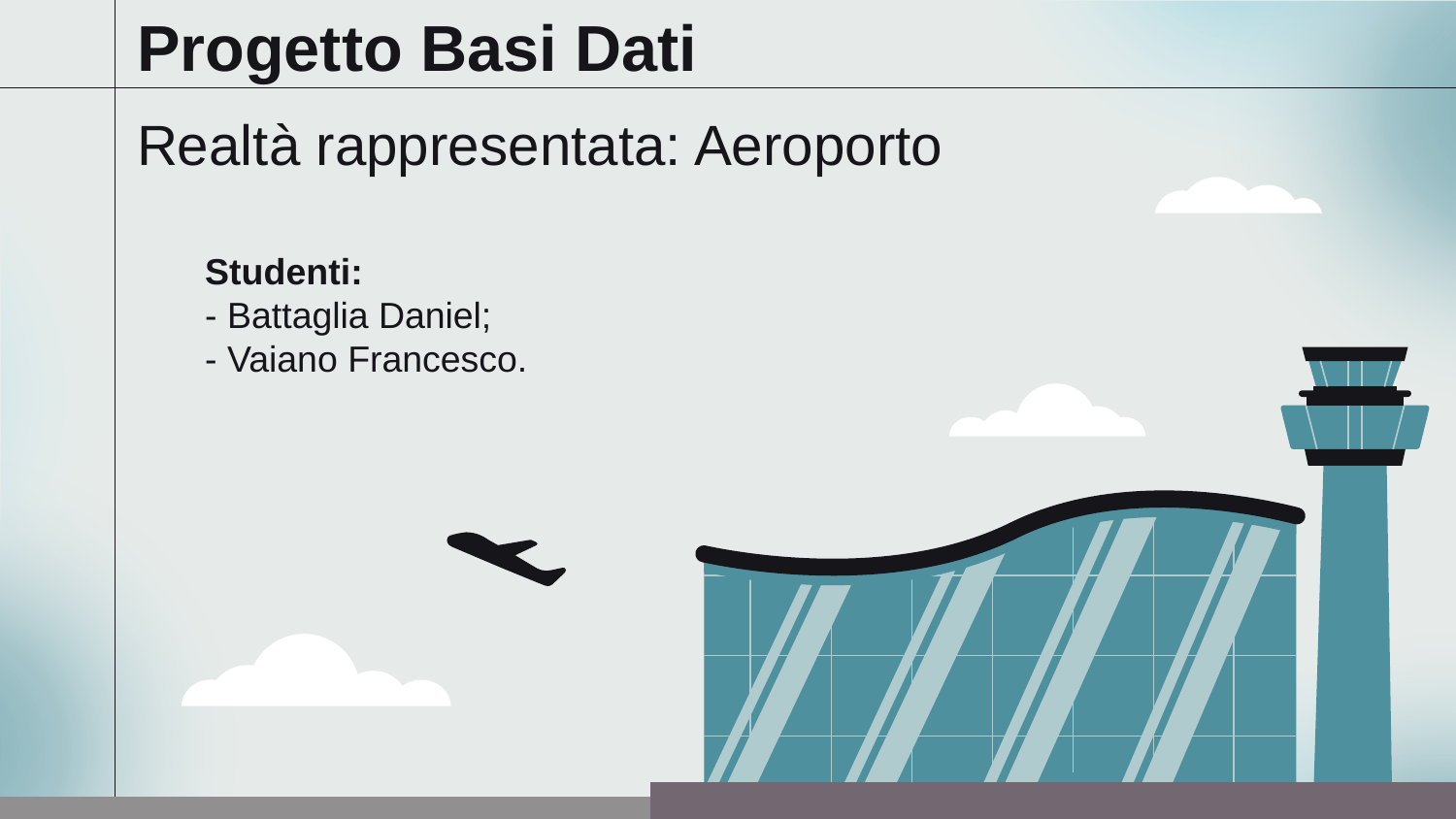

Progetto Basi Dati
# Realtà rappresentata: Aeroporto
Studenti:
- Battaglia Daniel;
- Vaiano Francesco.